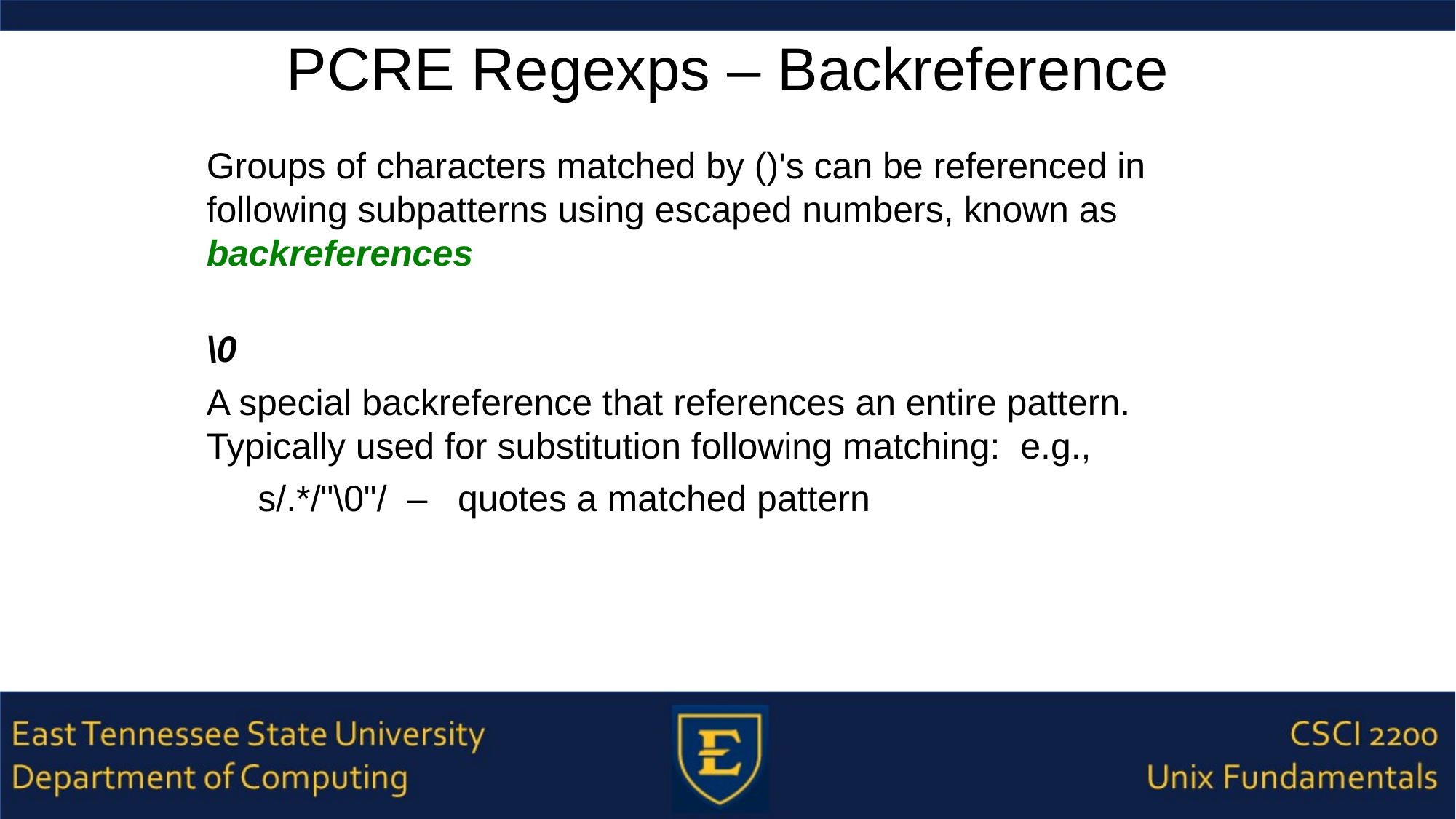

# PCRE Regexps – Backreference
Groups of characters matched by ()'s can be referenced in following subpatterns using escaped numbers, known as backreferences
\0
A special backreference that references an entire pattern.
Typically used for substitution following matching:  e.g.,
 s/.*/"\0"/  –   quotes a matched pattern